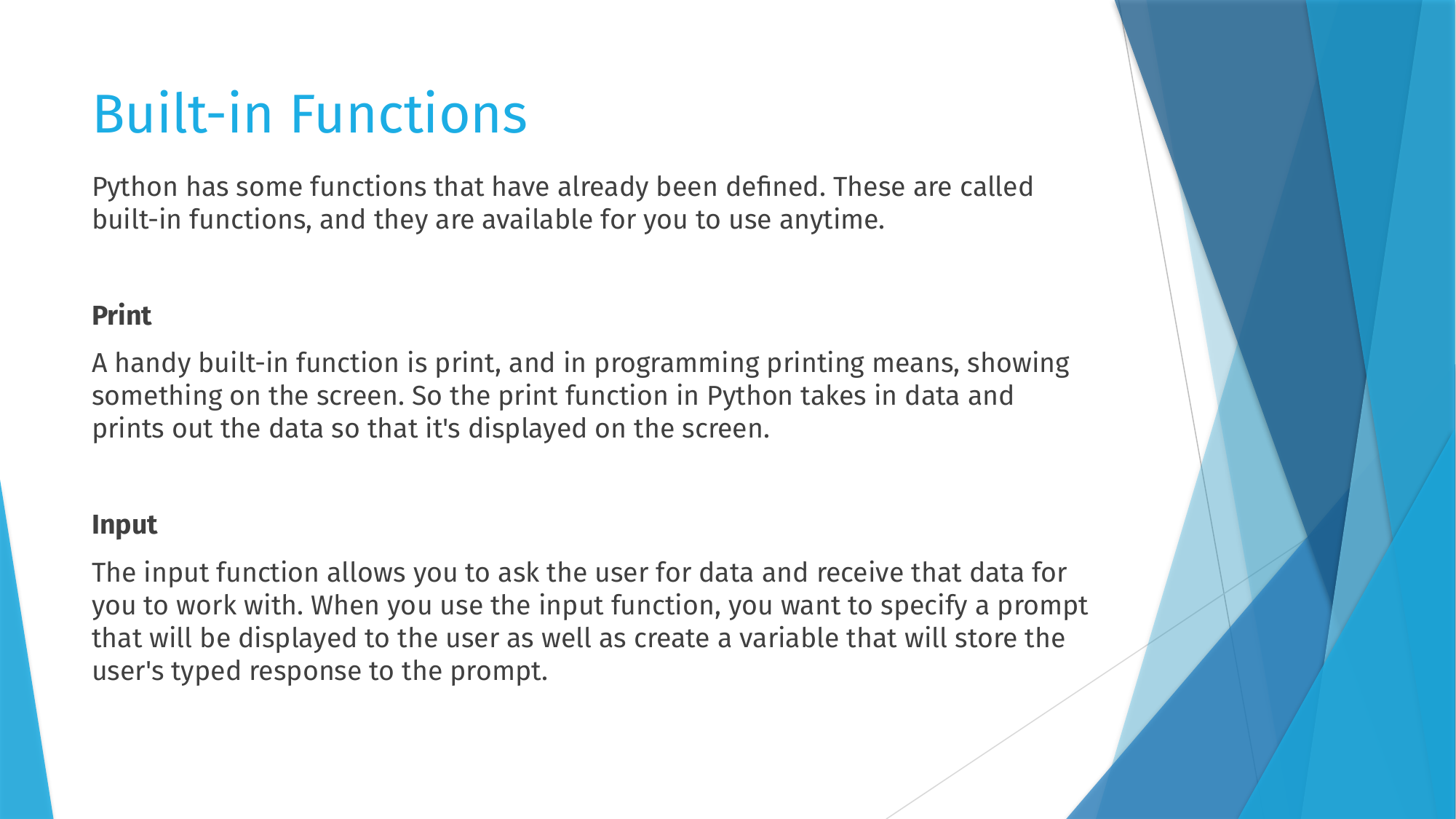

# Built-in Functions
Python has some functions that have already been defined. These are called built-in functions, and they are available for you to use anytime.

Print
A handy built-in function is print, and in programming printing means, showing something on the screen. So the print function in Python takes in data and prints out the data so that it's displayed on the screen.

Input
The input function allows you to ask the user for data and receive that data for you to work with. When you use the input function, you want to specify a prompt that will be displayed to the user as well as create a variable that will store the user's typed response to the prompt.